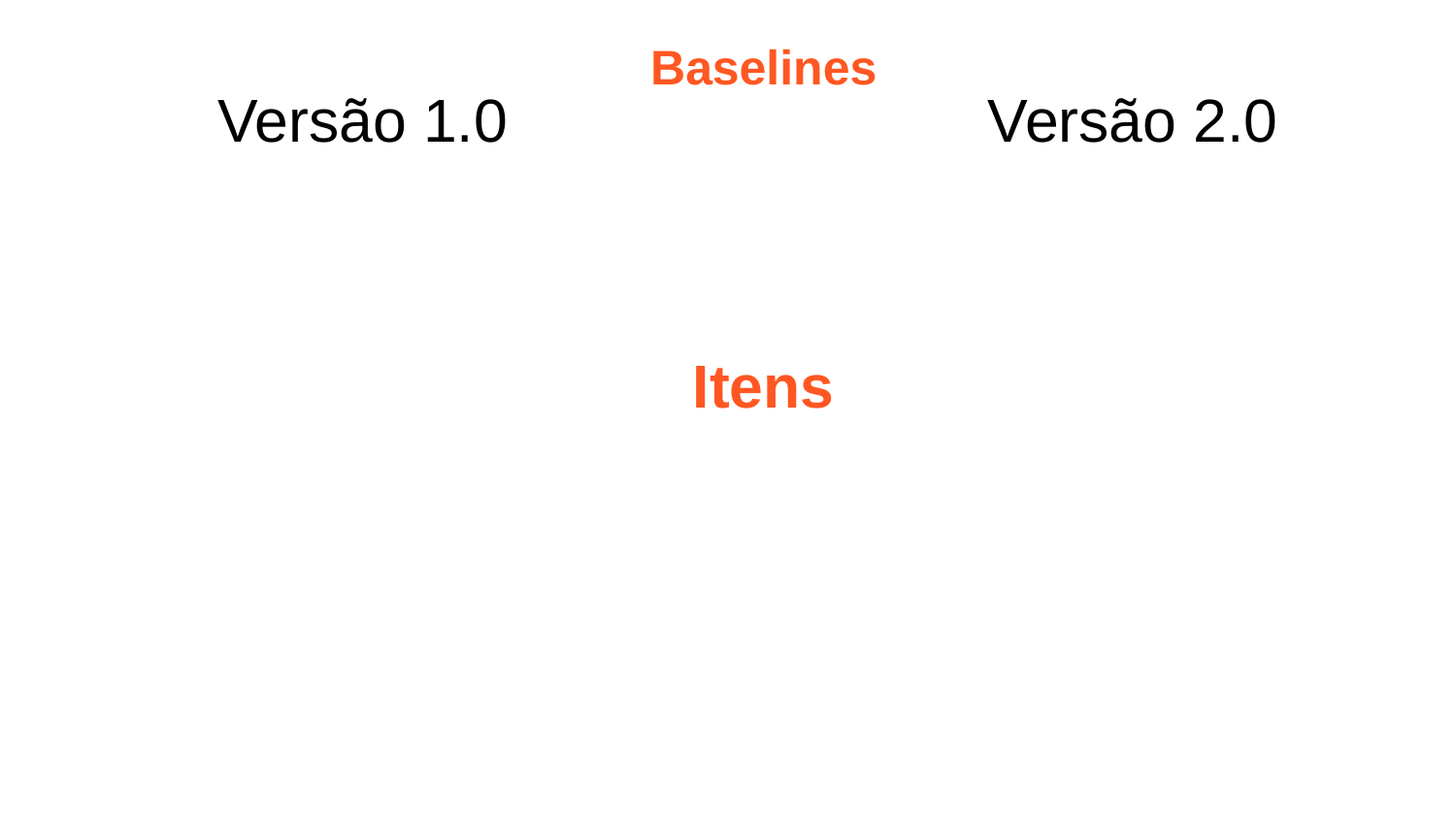

Baselines
Versão 1.0
Versão 2.0
Itens
De Configuração